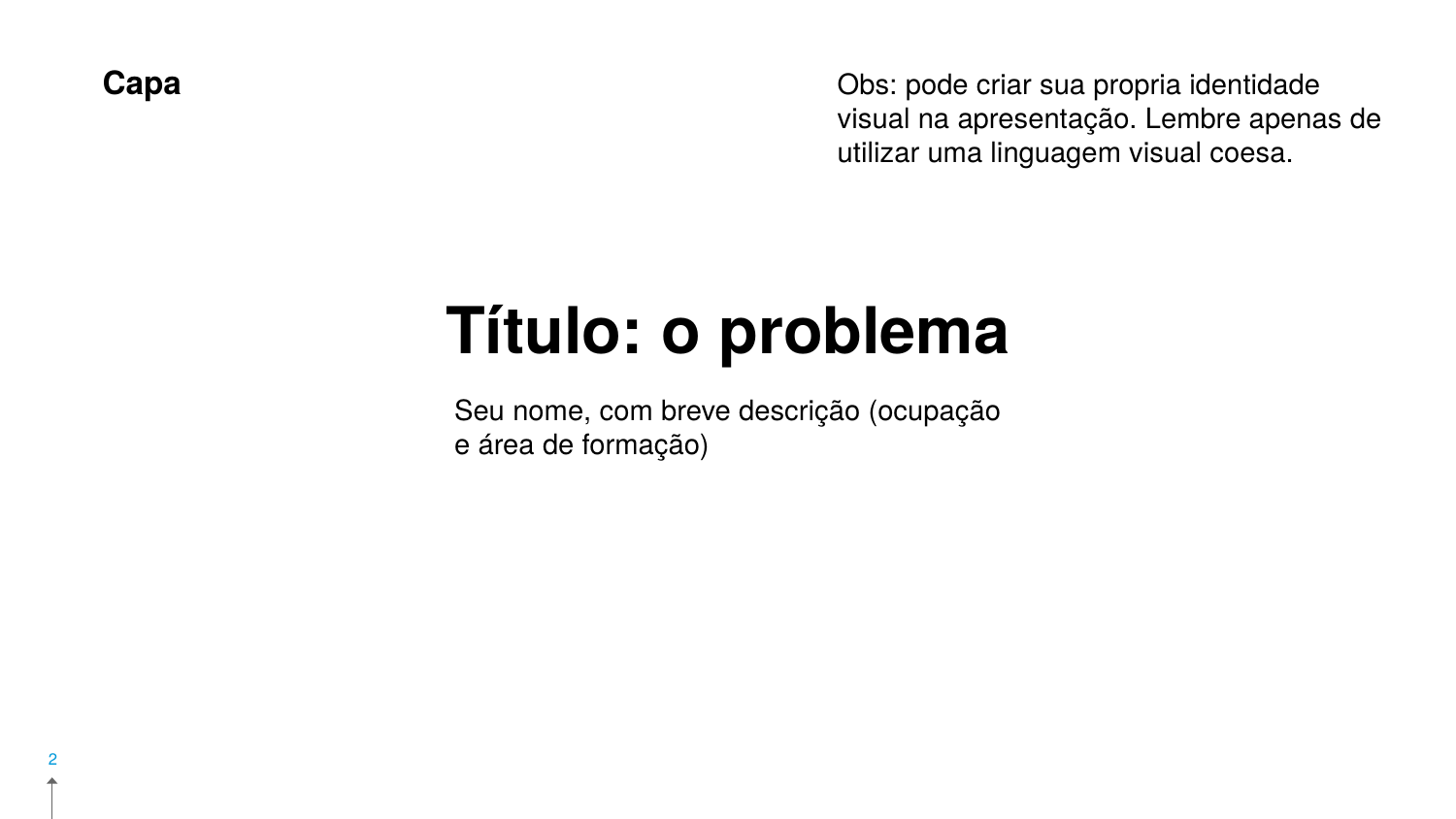

Capa
Obs: pode criar sua propria identidade visual na apresentação. Lembre apenas de utilizar uma linguagem visual coesa.
Título: o problema
Seu nome, com breve descrição (ocupação e área de formação)